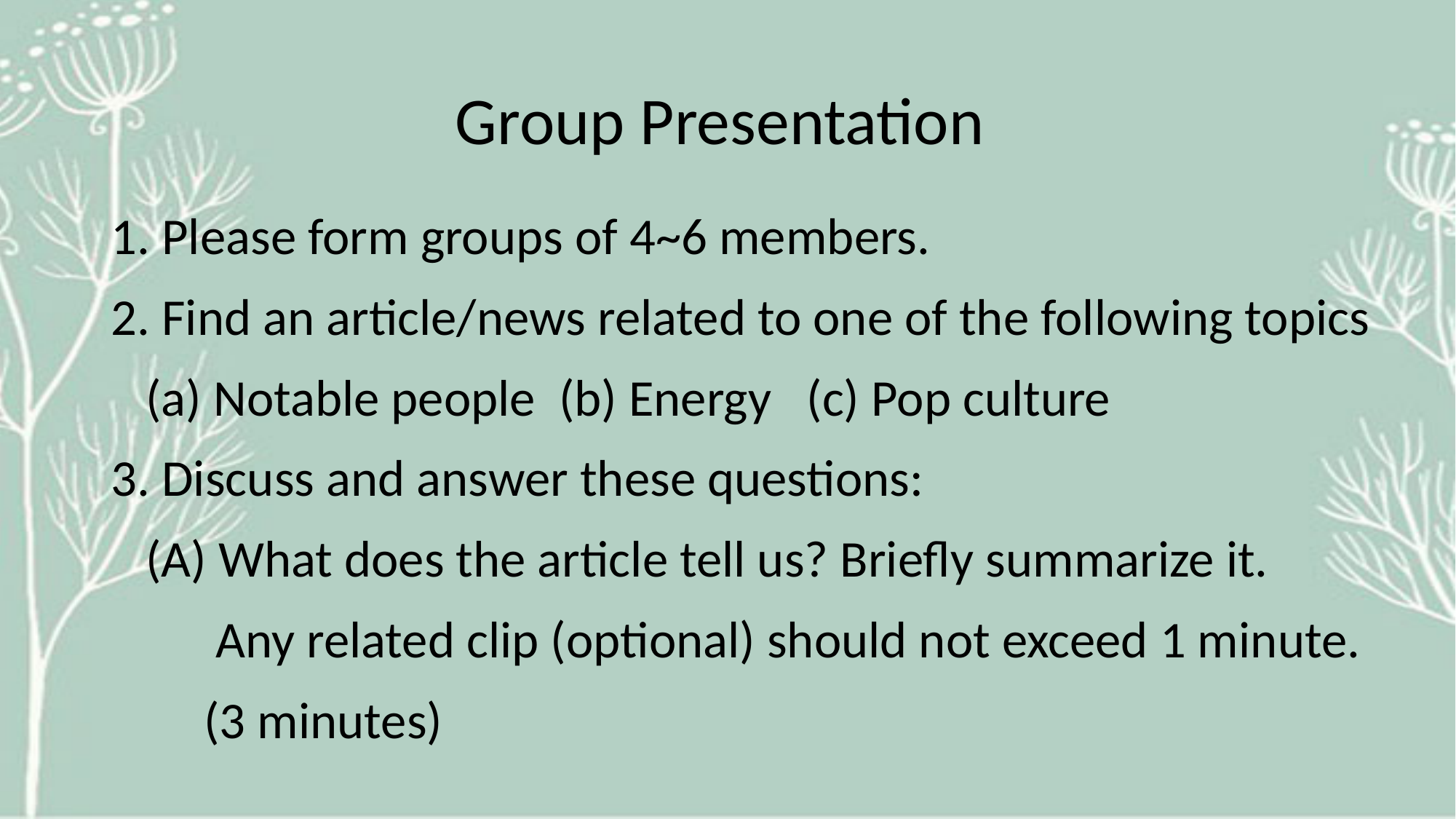

# Group Presentation
1. Please form groups of 4~6 members.
2. Find an article/news related to one of the following topics
   (a) Notable people  (b) Energy   (c) Pop culture
3. Discuss and answer these questions:
   (A) What does the article tell us? Briefly summarize it.
         Any related clip (optional) should not exceed 1 minute.
        (3 minutes)